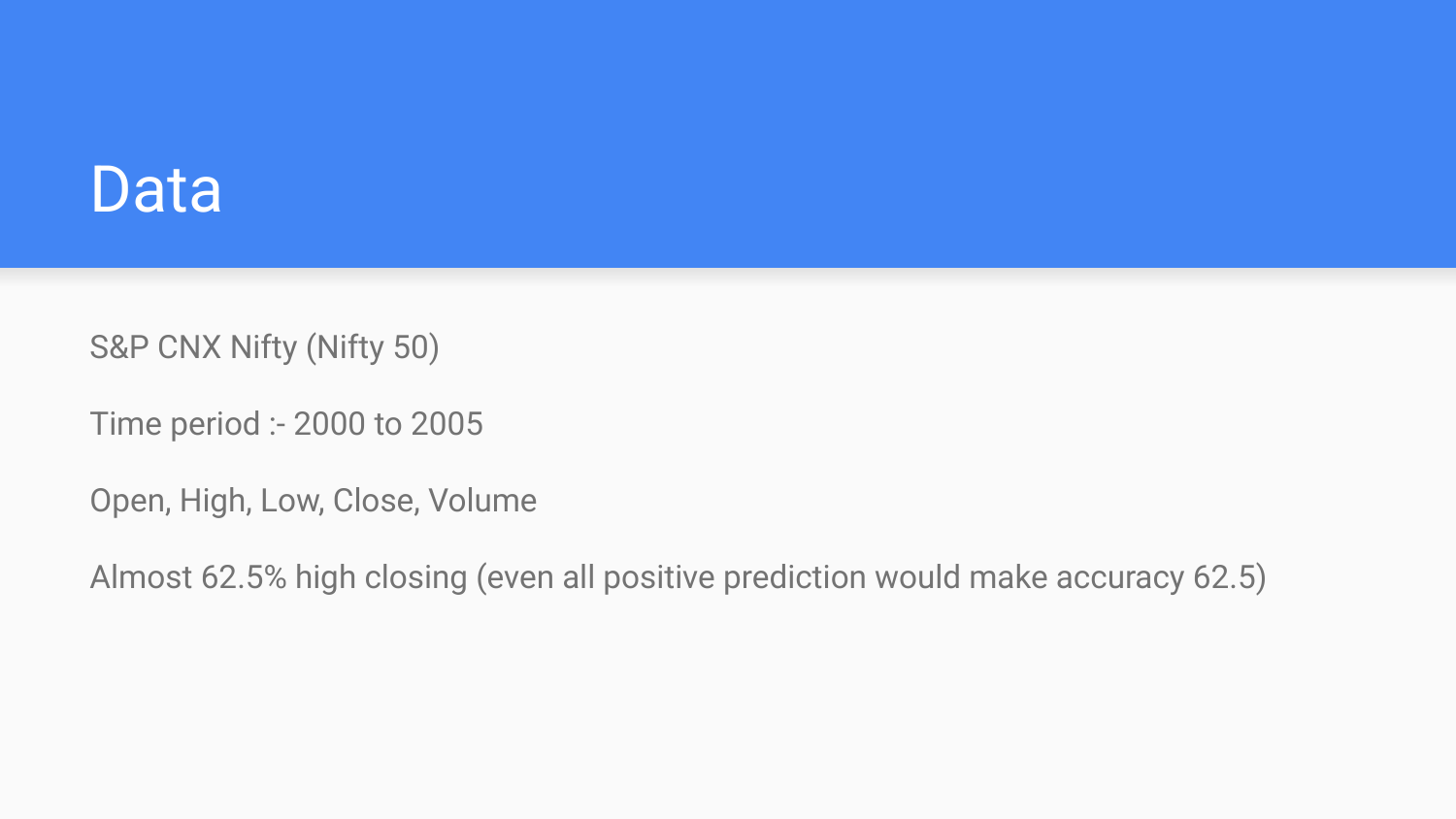

# Data
S&P CNX Nifty (Nifty 50)
Time period :- 2000 to 2005
Open, High, Low, Close, Volume
Almost 62.5% high closing (even all positive prediction would make accuracy 62.5)